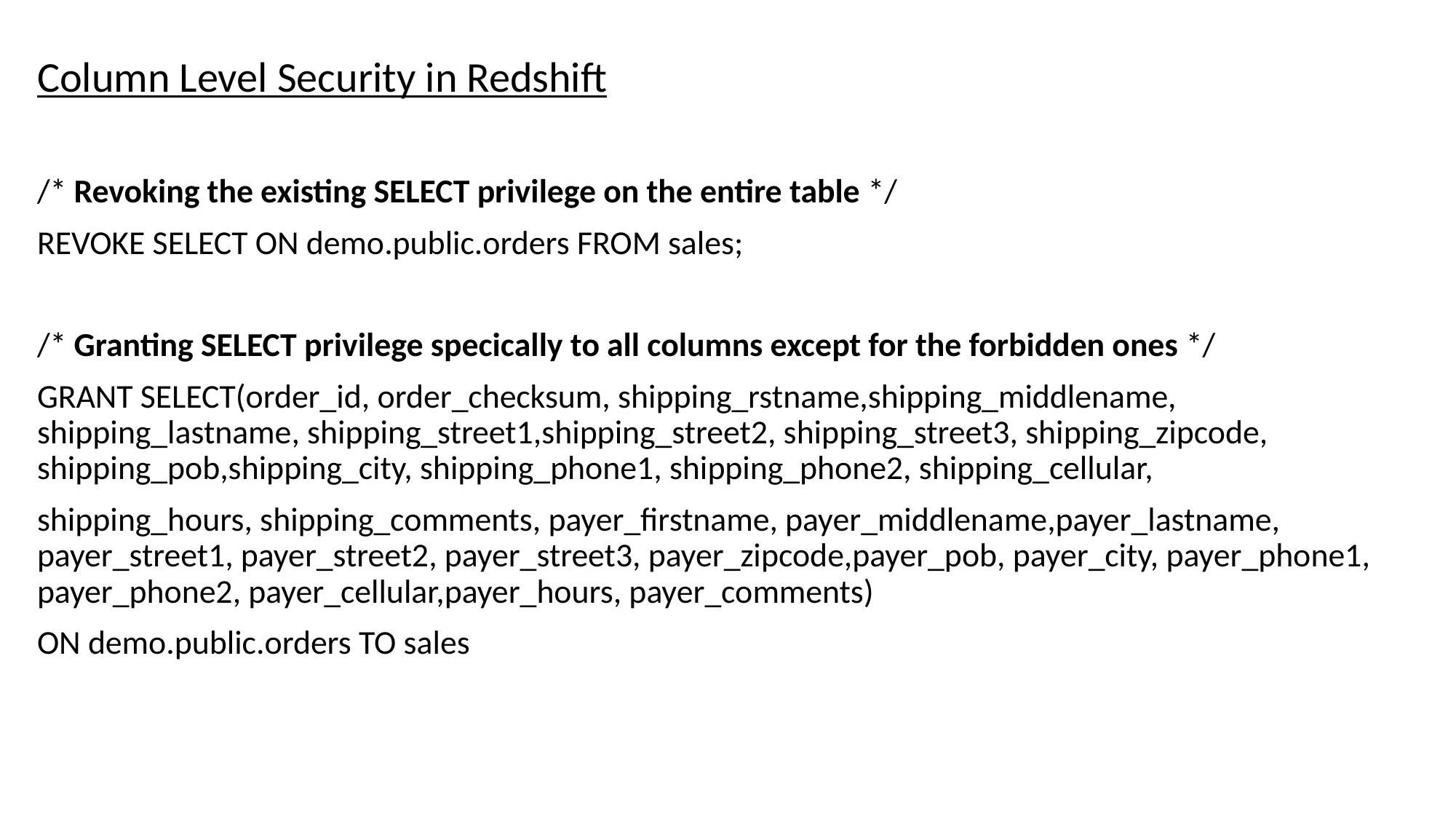

# Column Level Security in Redshift

/* Revoking the existing SELECT privilege on the entire table */
REVOKE SELECT ON demo.public.orders FROM sales;

/* Granting SELECT privilege specically to all columns except for the forbidden ones */
GRANT SELECT(order_id, order_checksum, shipping_rstname,shipping_middlename, shipping_lastname, shipping_street1,shipping_street2, shipping_street3, shipping_zipcode, shipping_pob,shipping_city, shipping_phone1, shipping_phone2, shipping_cellular,
shipping_hours, shipping_comments, payer_firstname, payer_middlename,payer_lastname, payer_street1, payer_street2, payer_street3, payer_zipcode,payer_pob, payer_city, payer_phone1, payer_phone2, payer_cellular,payer_hours, payer_comments)
ON demo.public.orders TO sales